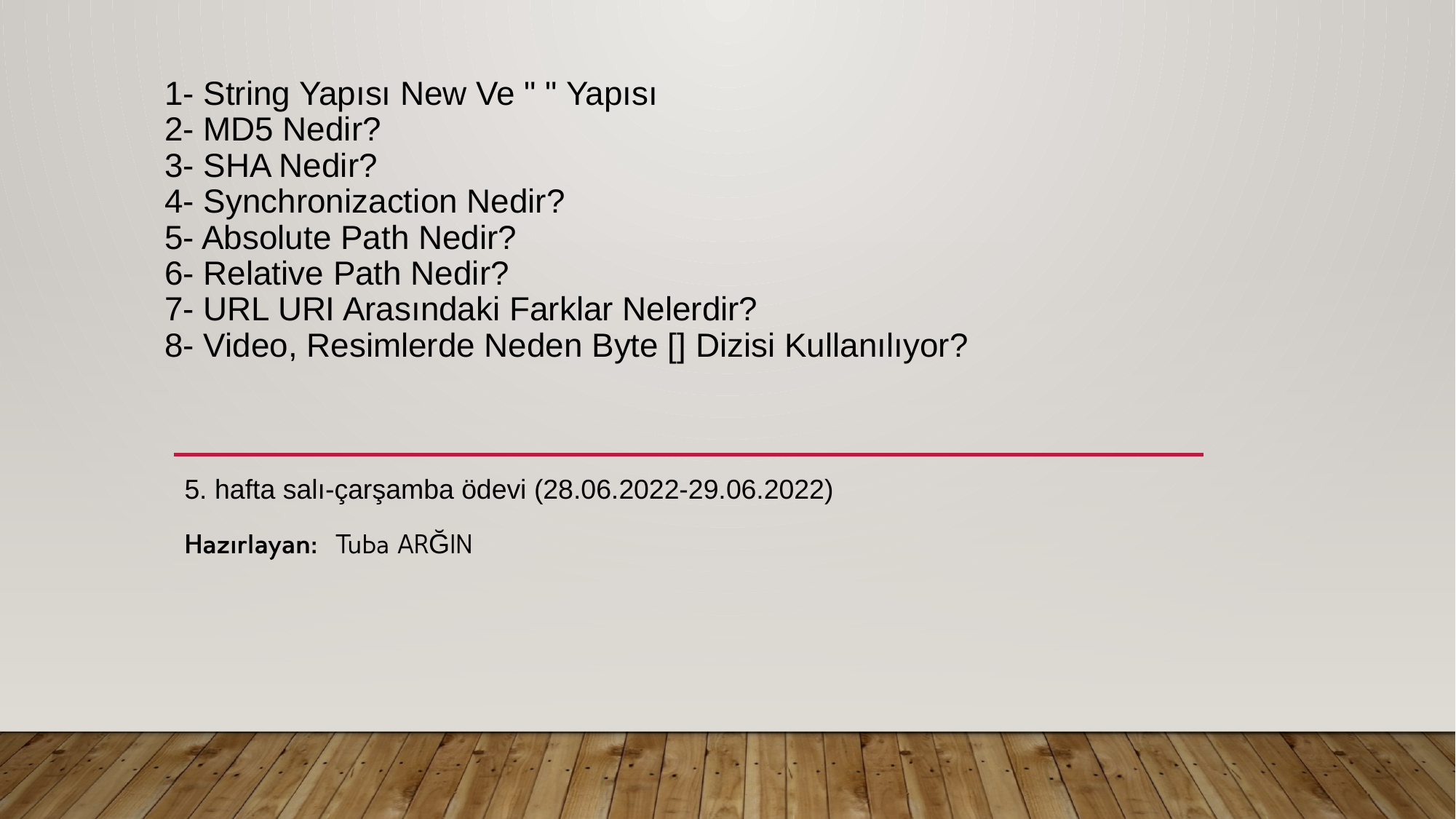

# 1- String Yapısı New Ve " " Yapısı 2- MD5 Nedir? 3- SHA Nedir? 4- Synchronizaction Nedir? 5- Absolute Path Nedir? 6- Relative Path Nedir? 7- URL URI Arasındaki Farklar Nelerdir? 8- Video, Resimlerde Neden Byte [] Dizisi Kullanılıyor?
5. hafta salı-çarşamba ödevi (28.06.2022-29.06.2022)
Hazırlayan:  Tuba ARĞIN